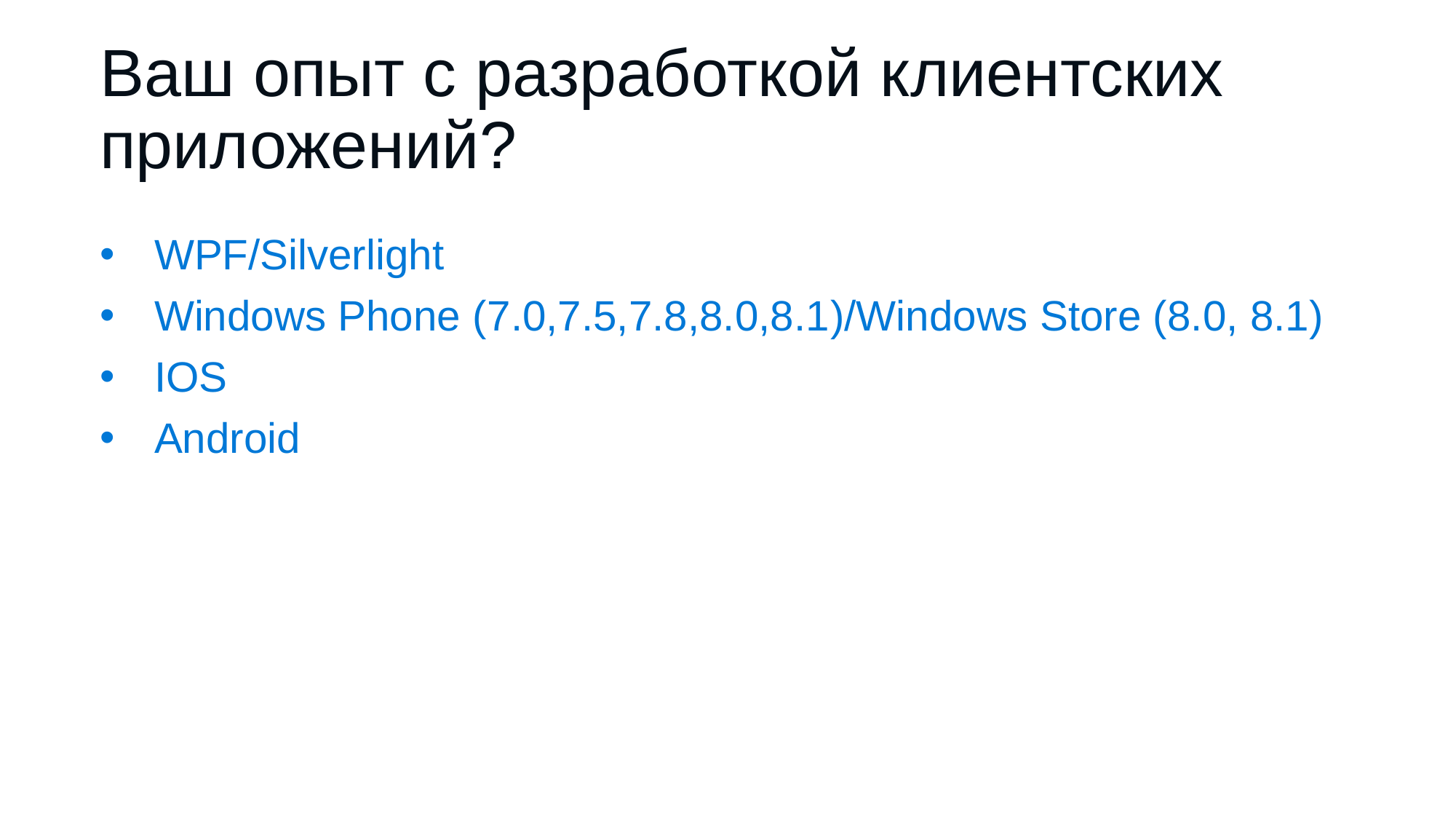

# Ваш опыт с разработкой клиентских приложений?
WPF/Silverlight
Windows Phone (7.0,7.5,7.8,8.0,8.1)/Windows Store (8.0, 8.1)
IOS
Android